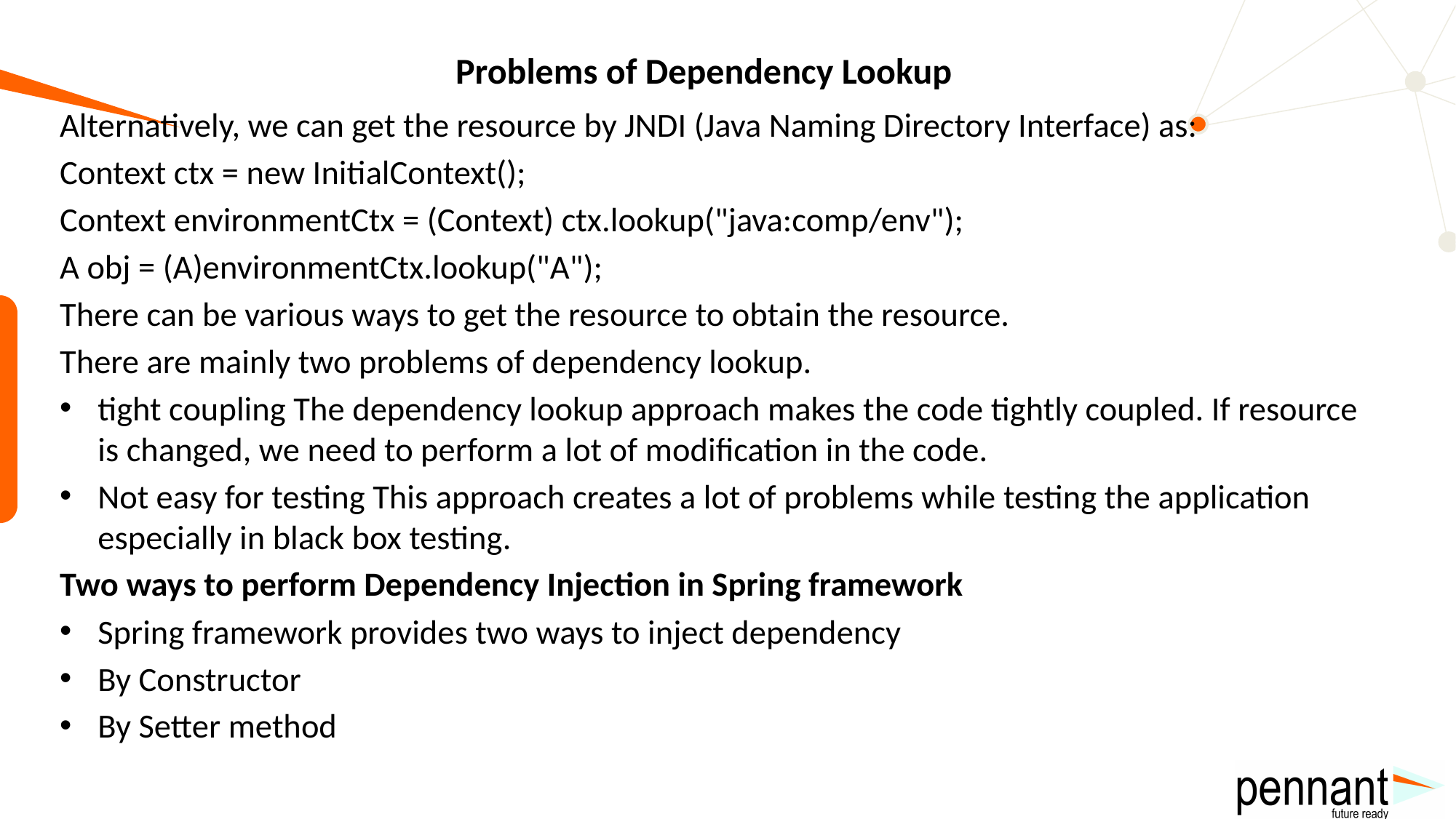

# Problems of Dependency Lookup
Alternatively, we can get the resource by JNDI (Java Naming Directory Interface) as:
Context ctx = new InitialContext();
Context environmentCtx = (Context) ctx.lookup("java:comp/env");
A obj = (A)environmentCtx.lookup("A");
There can be various ways to get the resource to obtain the resource.
There are mainly two problems of dependency lookup.
tight coupling The dependency lookup approach makes the code tightly coupled. If resource is changed, we need to perform a lot of modification in the code.
Not easy for testing This approach creates a lot of problems while testing the application especially in black box testing.
Two ways to perform Dependency Injection in Spring framework
Spring framework provides two ways to inject dependency
By Constructor
By Setter method